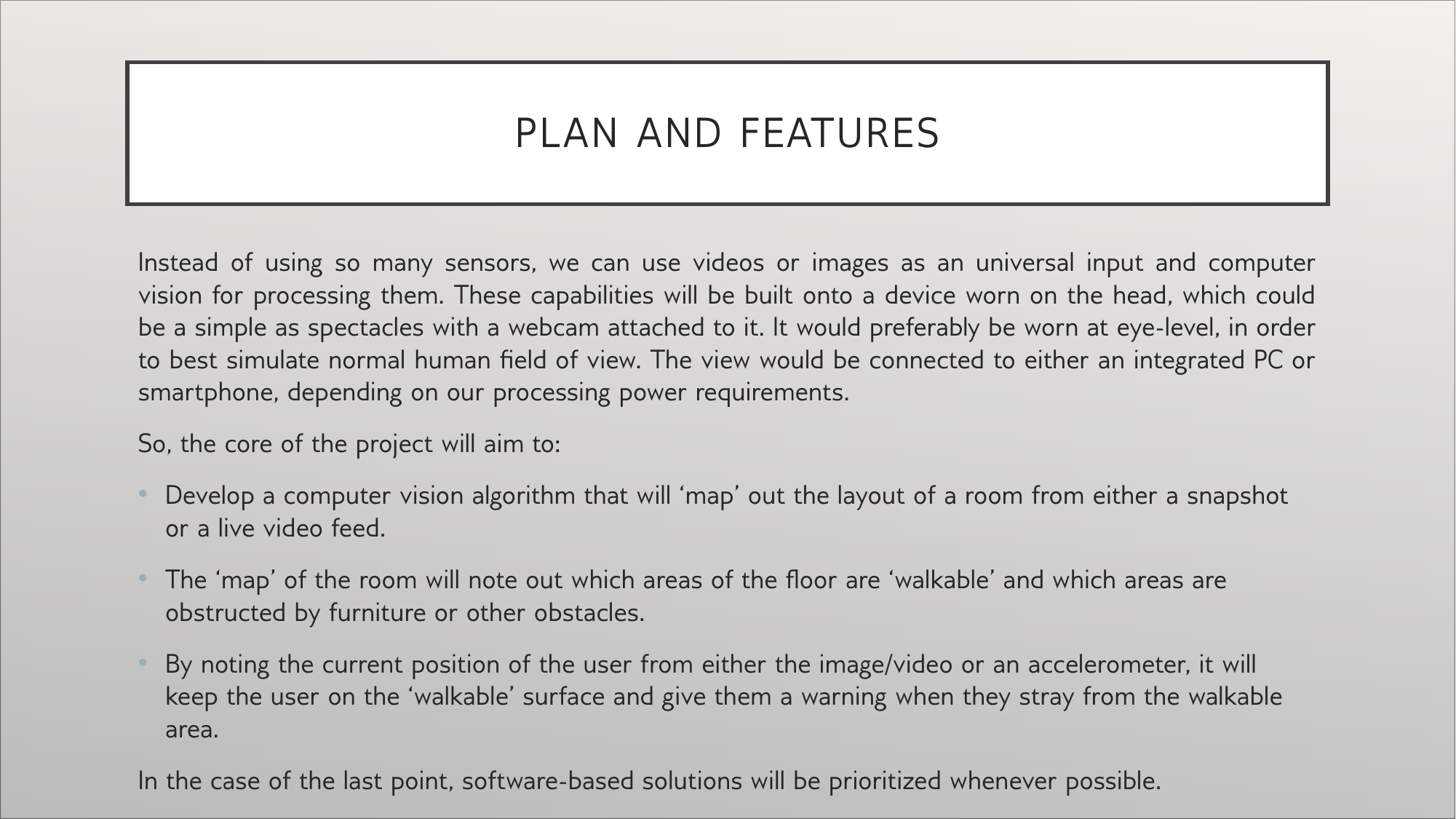

# Plan and Features
Instead of using so many sensors, we can use videos or images as an universal input and computer vision for processing them. These capabilities will be built onto a device worn on the head, which could be a simple as spectacles with a webcam attached to it. It would preferably be worn at eye-level, in order to best simulate normal human field of view. The view would be connected to either an integrated PC or smartphone, depending on our processing power requirements.
So, the core of the project will aim to:
Develop a computer vision algorithm that will ‘map’ out the layout of a room from either a snapshot or a live video feed.
The ‘map’ of the room will note out which areas of the floor are ‘walkable’ and which areas are obstructed by furniture or other obstacles.
By noting the current position of the user from either the image/video or an accelerometer, it will keep the user on the ‘walkable’ surface and give them a warning when they stray from the walkable area.
In the case of the last point, software-based solutions will be prioritized whenever possible.